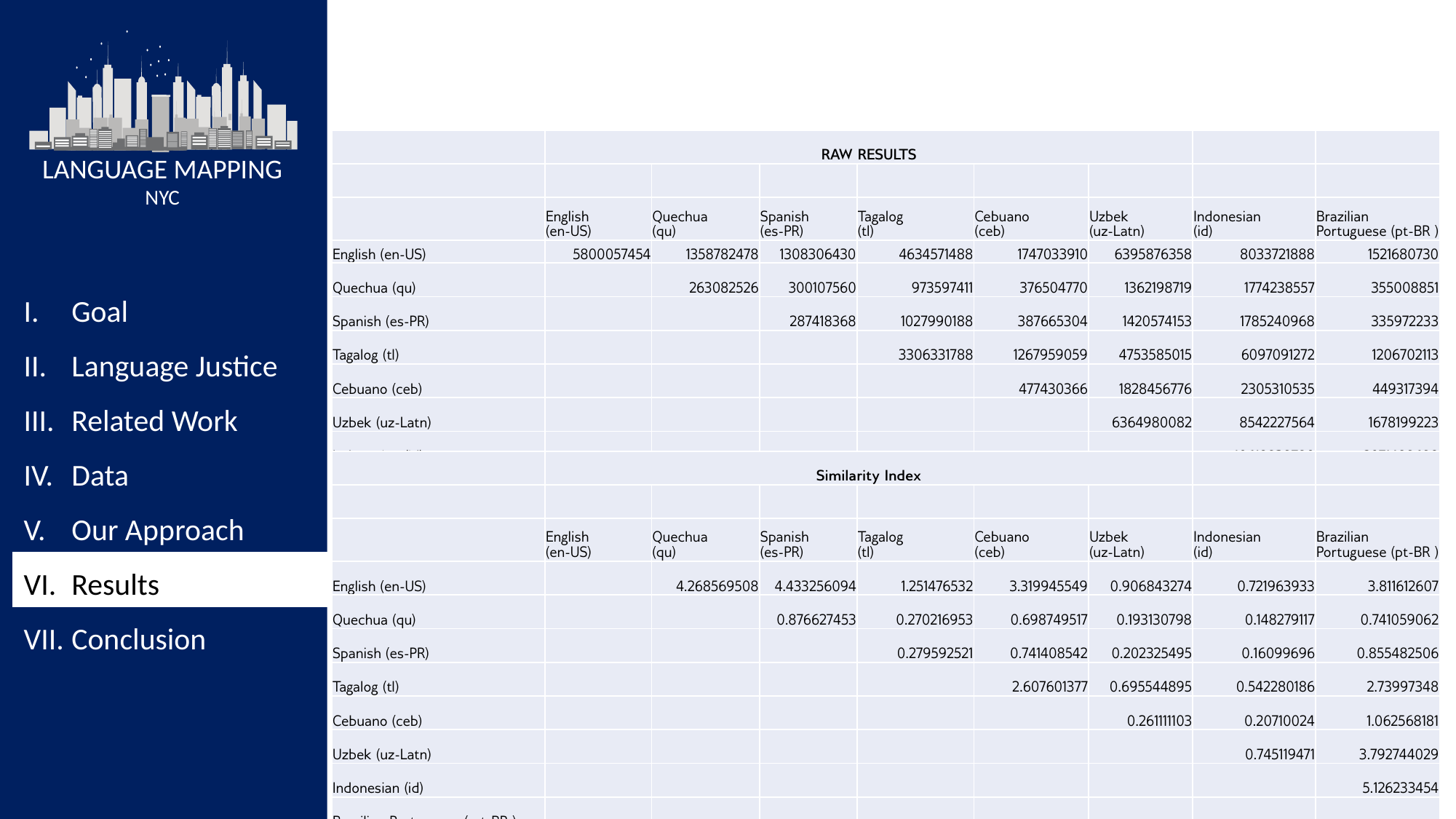

|  | RAW RESULTS |  |  |  |  |  |  |  |
| --- | --- | --- | --- | --- | --- | --- | --- | --- |
|  |  |  |  |  |  |  |  |  |
|  | English (en-US) | Quechua (qu) | Spanish (es-PR) | Tagalog (tl) | Cebuano (ceb) | Uzbek (uz-Latn) | Indonesian (id) | Brazilian Portuguese (pt-BR ) |
| English (en-US) | 5800057454 | 1358782478 | 1308306430 | 4634571488 | 1747033910 | 6395876358 | 8033721888 | 1521680730 |
| Quechua (qu) |  | 263082526 | 300107560 | 973597411 | 376504770 | 1362198719 | 1774238557 | 355008851 |
| Spanish (es-PR) |  |  | 287418368 | 1027990188 | 387665304 | 1420574153 | 1785240968 | 335972233 |
| Tagalog (tl) |  |  |  | 3306331788 | 1267959059 | 4753585015 | 6097091272 | 1206702113 |
| Cebuano (ceb) |  |  |  |  | 477430366 | 1828456776 | 2305310535 | 449317394 |
| Uzbek (uz-Latn) |  |  |  |  |  | 6364980082 | 8542227564 | 1678199223 |
| Indonesian (id) |  |  |  |  |  |  | 10618939790 | 2071489698 |
| Brazilian Portuguese ( pt-BR ) |  |  |  |  |  |  |  | 384199592 |
LANGUAGE MAPPING
NYC
Goal
Language Justice
Related Work
Data
Our Approach
Results
Conclusion
|  | Similarity Index |  |  |  |  |  |  |  |
| --- | --- | --- | --- | --- | --- | --- | --- | --- |
|  |  |  |  |  |  |  |  |  |
|  | English (en-US) | Quechua (qu) | Spanish (es-PR) | Tagalog (tl) | Cebuano (ceb) | Uzbek (uz-Latn) | Indonesian (id) | Brazilian Portuguese (pt-BR ) |
| English (en-US) |  | 4.268569508 | 4.433256094 | 1.251476532 | 3.319945549 | 0.906843274 | 0.721963933 | 3.811612607 |
| Quechua (qu) |  |  | 0.876627453 | 0.270216953 | 0.698749517 | 0.193130798 | 0.148279117 | 0.741059062 |
| Spanish (es-PR) |  |  |  | 0.279592521 | 0.741408542 | 0.202325495 | 0.16099696 | 0.855482506 |
| Tagalog (tl) |  |  |  |  | 2.607601377 | 0.695544895 | 0.542280186 | 2.73997348 |
| Cebuano (ceb) |  |  |  |  |  | 0.261111103 | 0.20710024 | 1.062568181 |
| Uzbek (uz-Latn) |  |  |  |  |  |  | 0.745119471 | 3.792744029 |
| Indonesian (id) |  |  |  |  |  |  |  | 5.126233454 |
| Brazilian Portuguese ( pt-BR ) |  |  |  |  |  |  |  |  |